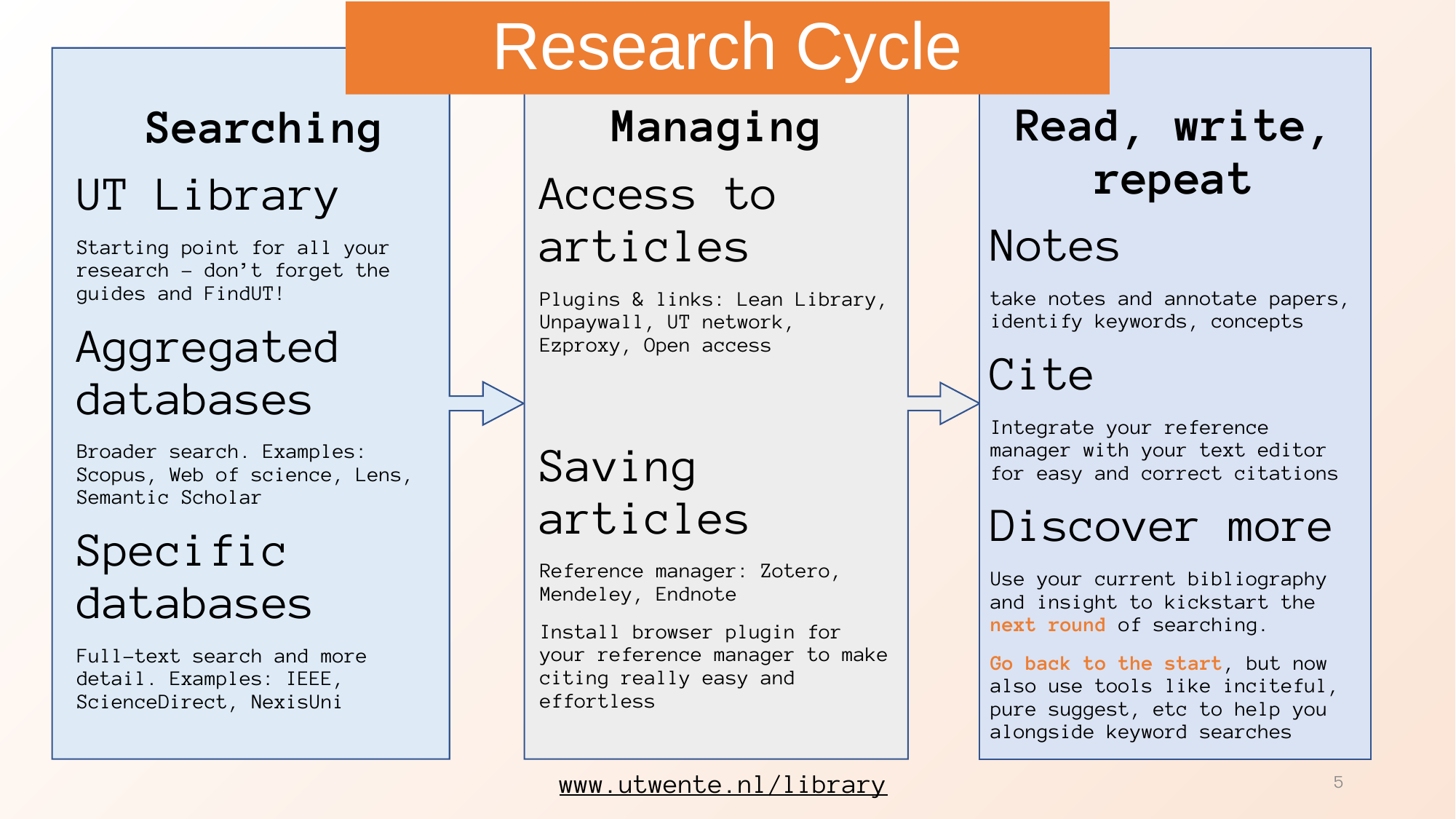

# Research Cycle

Searching
UT Library
Starting point for all your research – don’t forget the guides and FindUT!
Aggregated databases
Broader search. Examples: Scopus, Web of science, Lens, Semantic Scholar
Specific databases
Full-text search and more detail. Examples: IEEE, ScienceDirect, NexisUni

Managing
Access to articles
Plugins & links: Lean Library, Unpaywall, UT network, Ezproxy, Open access

Saving articles
Reference manager: Zotero, Mendeley, Endnote
Install browser plugin for your reference manager to make citing really easy and effortless

Read, write, repeat
Notes
take notes and annotate papers, identify keywords, concepts
Cite
Integrate your reference manager with your text editor for easy and correct citations
Discover more
Use your current bibliography and insight to kickstart the next round of searching.
Go back to the start, but now also use tools like inciteful, pure suggest, etc to help you alongside keyword searches

5
www.utwente.nl/library